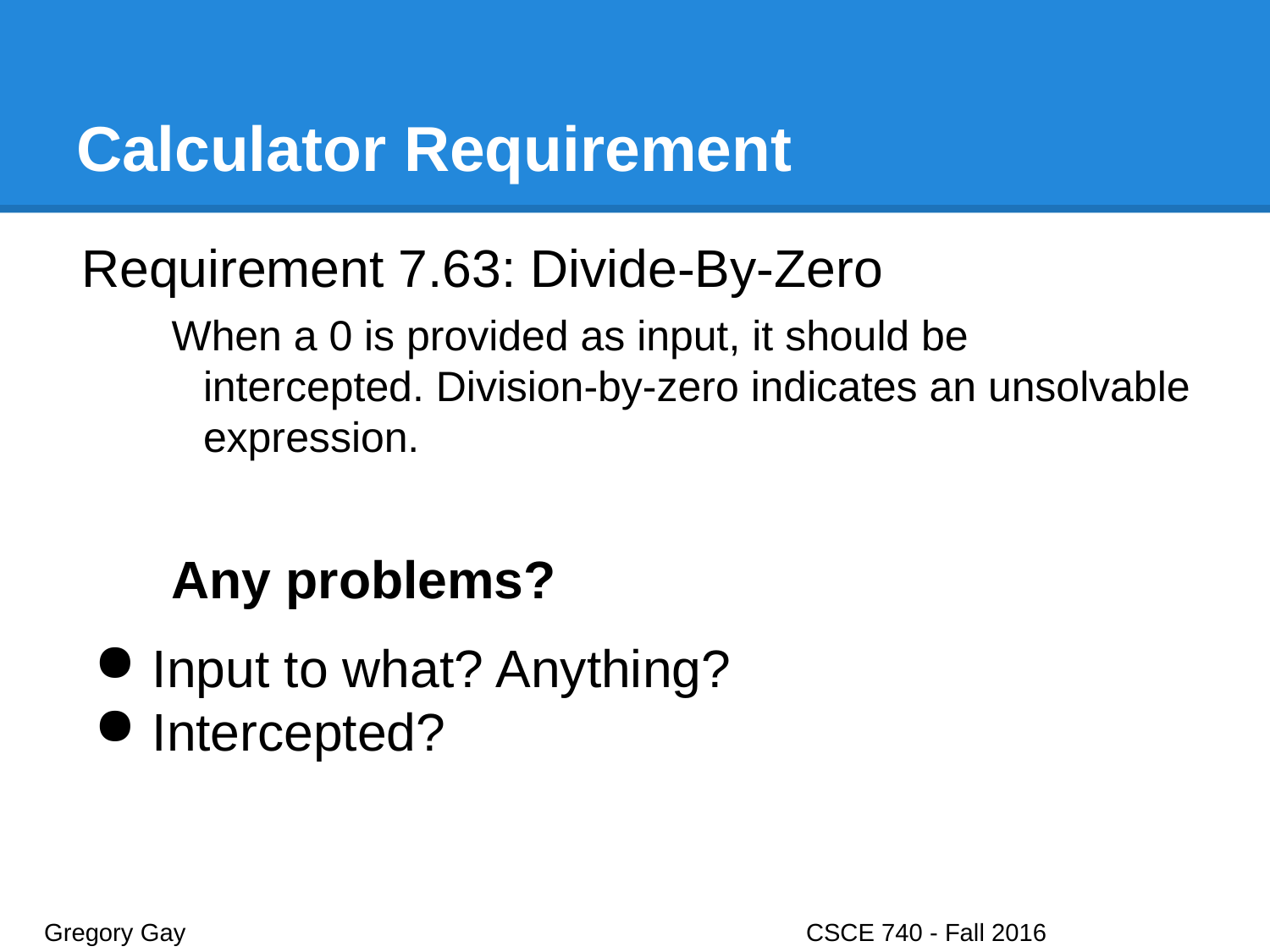

# Calculator Requirement
Requirement 7.63: Divide-By-Zero
When a 0 is provided as input, it should be intercepted. Division-by-zero indicates an unsolvable expression.

Any problems?
Input to what? Anything?
Intercepted?
Gregory Gay					CSCE 740 - Fall 2016								5